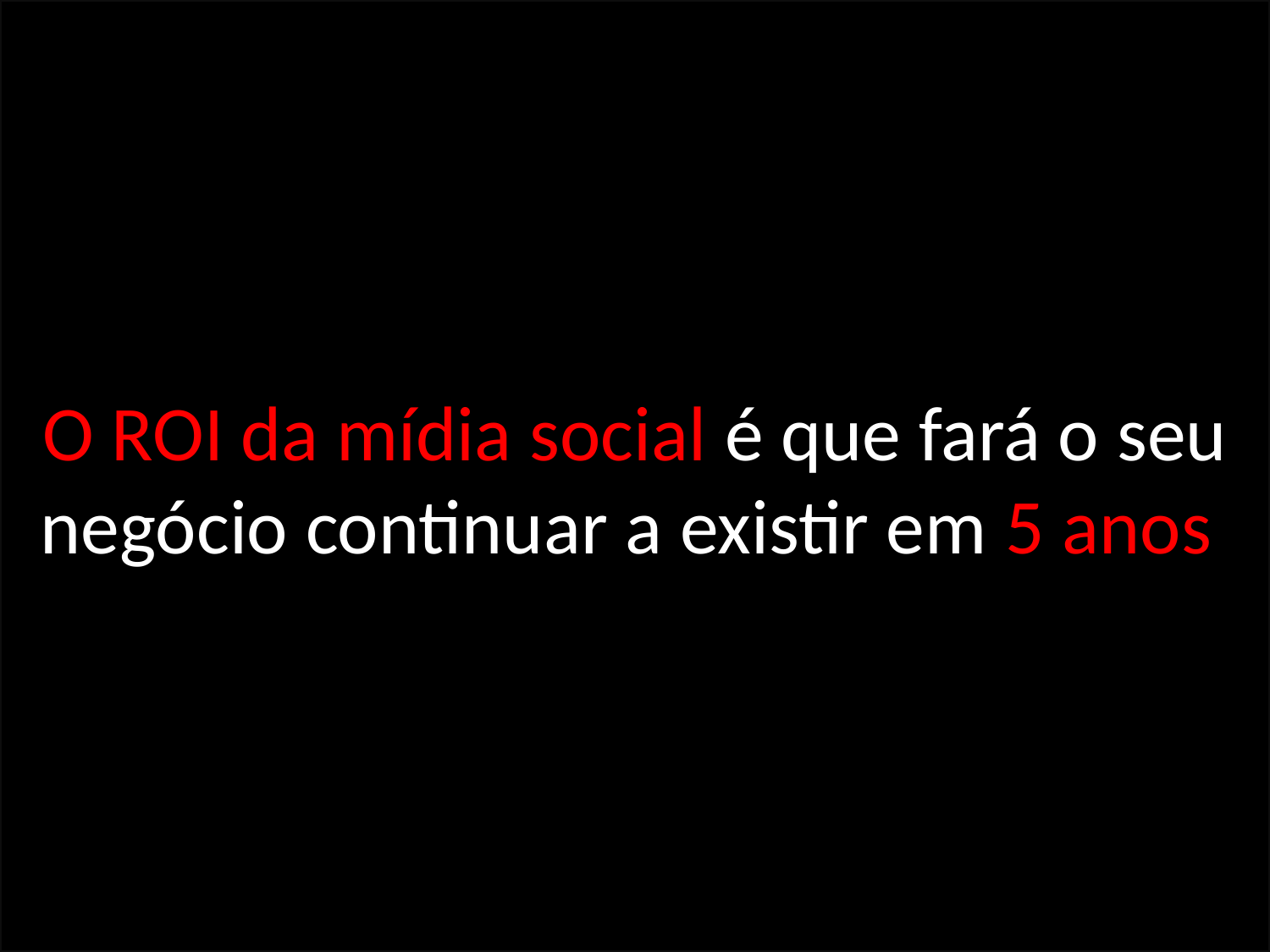

O ROI da mídia social é que fará o seu negócio continuar a existir em 5 anos
#